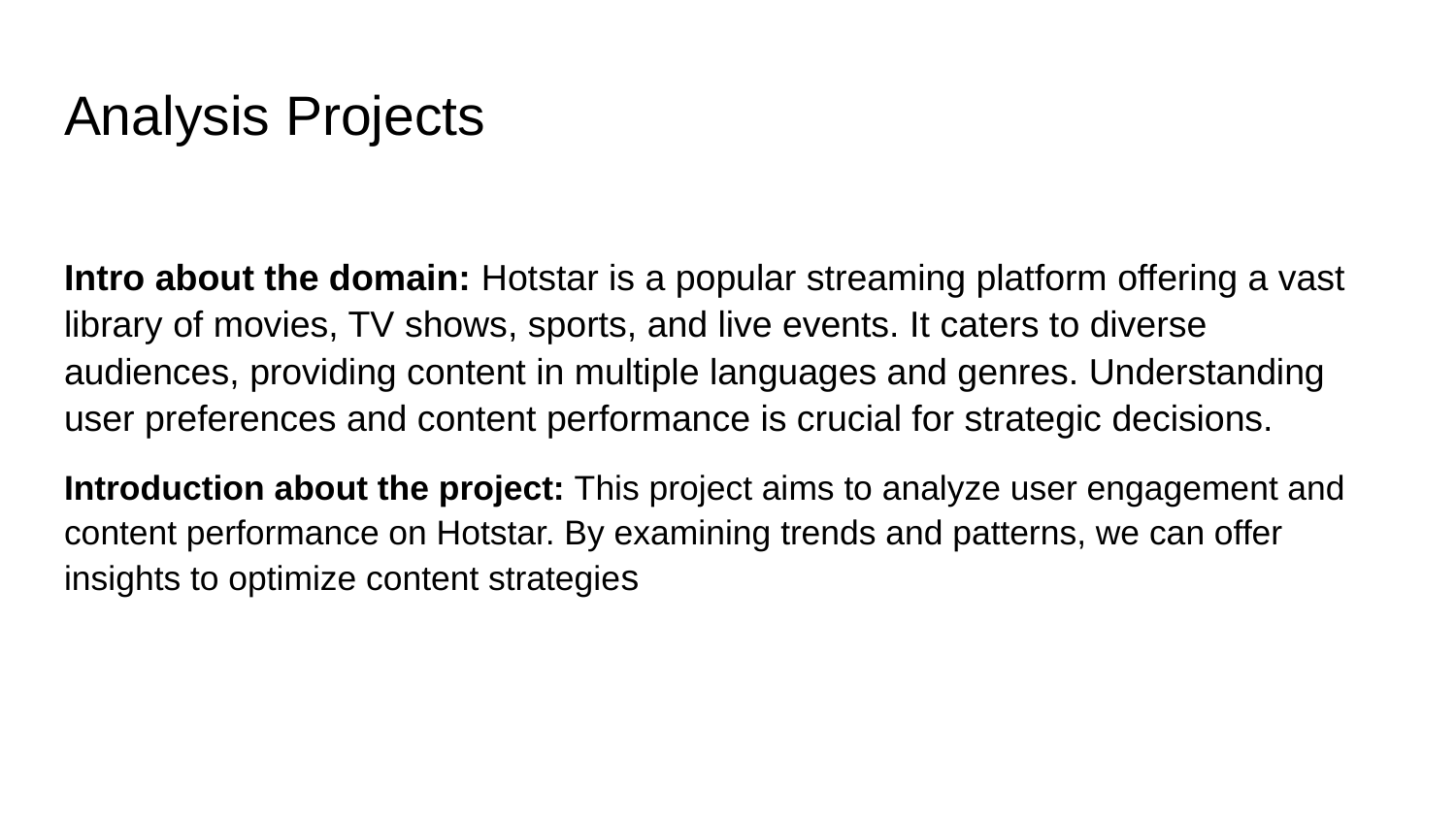

# Analysis Projects

Intro about the domain: Hotstar is a popular streaming platform offering a vast library of movies, TV shows, sports, and live events. It caters to diverse audiences, providing content in multiple languages and genres. Understanding user preferences and content performance is crucial for strategic decisions.
Introduction about the project: This project aims to analyze user engagement and content performance on Hotstar. By examining trends and patterns, we can offer insights to optimize content strategies